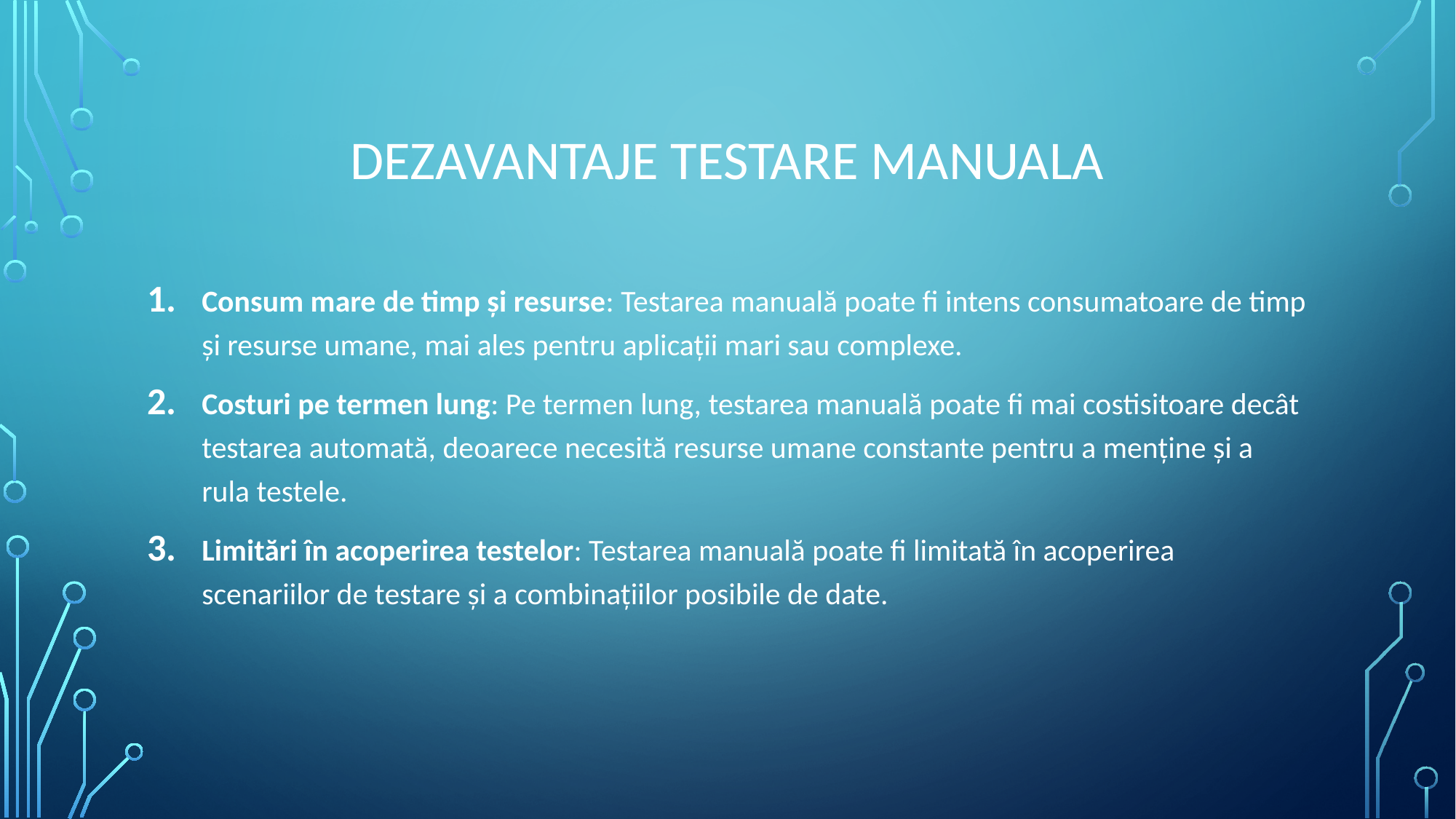

# Dezavantaje testare manuala
Consum mare de timp și resurse: Testarea manuală poate fi intens consumatoare de timp și resurse umane, mai ales pentru aplicații mari sau complexe.
Costuri pe termen lung: Pe termen lung, testarea manuală poate fi mai costisitoare decât testarea automată, deoarece necesită resurse umane constante pentru a menține și a rula testele.
Limitări în acoperirea testelor: Testarea manuală poate fi limitată în acoperirea scenariilor de testare și a combinațiilor posibile de date.